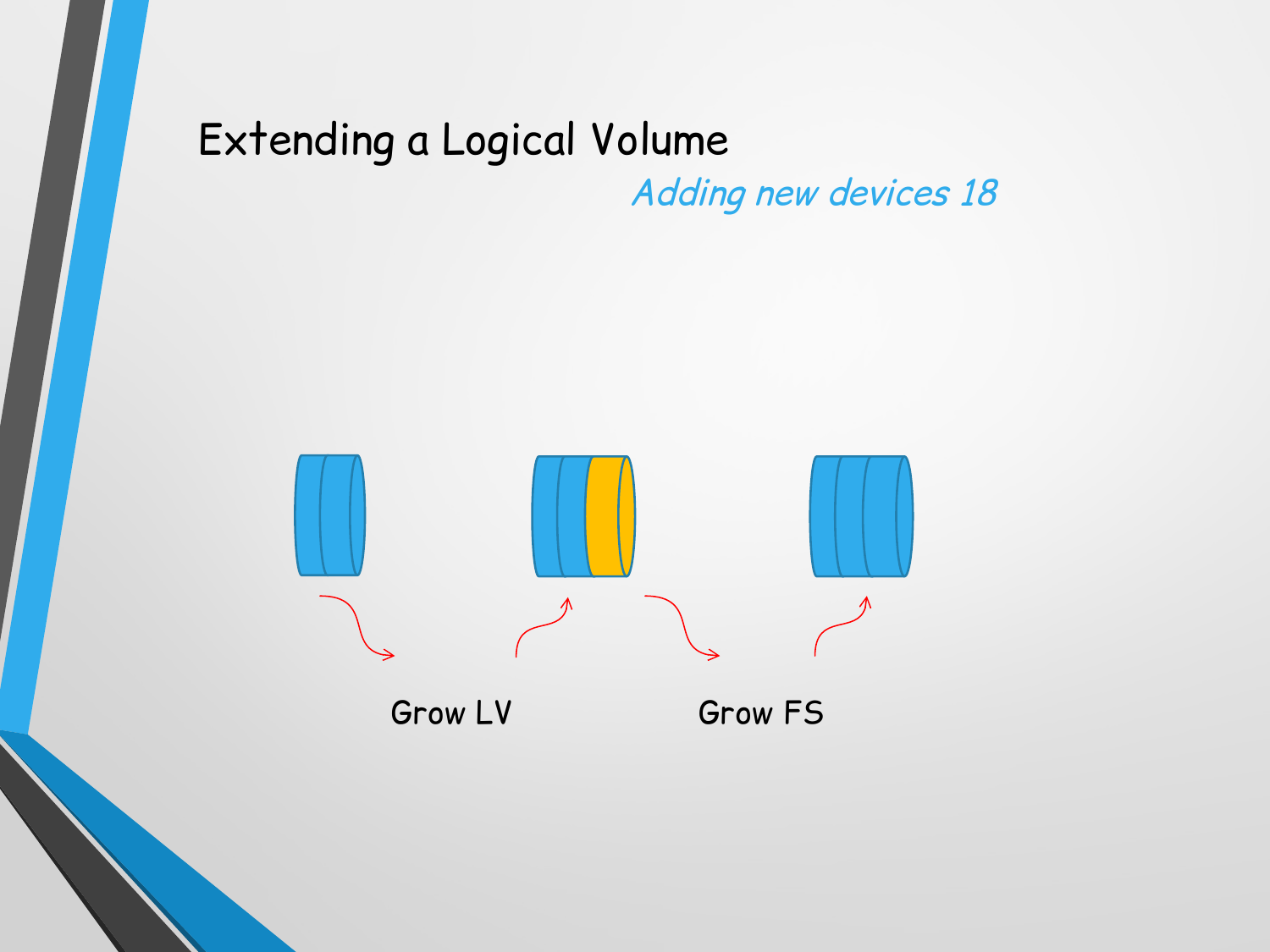

Extending a Logical Volume
                                  Adding new devices 18

Grow LV
Grow FS